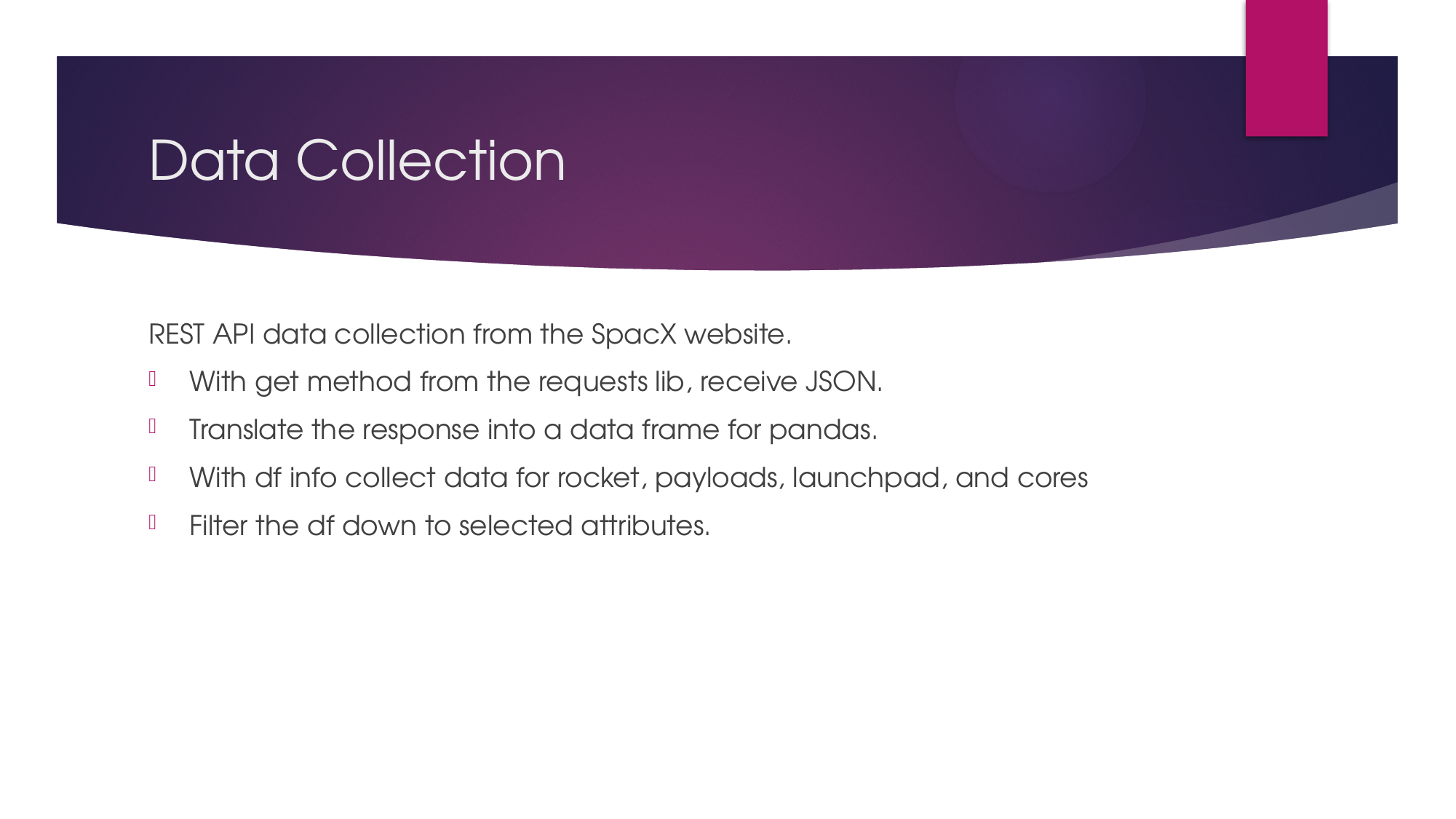

# Data Collection
REST API data collection from the SpacX website.
With get method from the requests lib, receive JSON.
Translate the response into a data frame for pandas.
With df info collect data for rocket, payloads, launchpad, and cores
Filter the df down to selected attributes.